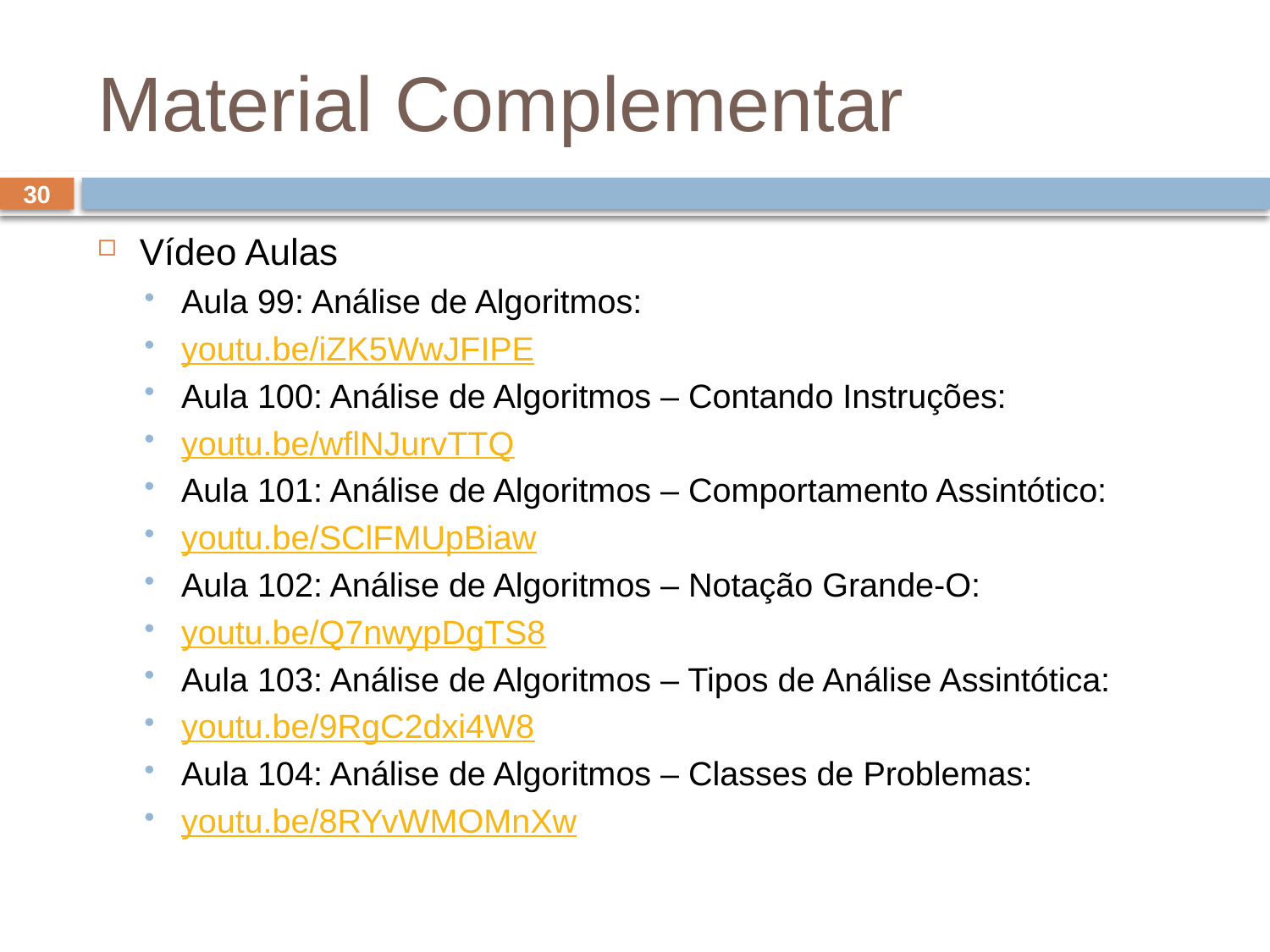

# Material Complementar
30
Vídeo Aulas
Aula 99: Análise de Algoritmos:
youtu.be/iZK5WwJFIPE
Aula 100: Análise de Algoritmos – Contando Instruções:
youtu.be/wflNJurvTTQ
Aula 101: Análise de Algoritmos – Comportamento Assintótico:
youtu.be/SClFMUpBiaw
Aula 102: Análise de Algoritmos – Notação Grande-O:
youtu.be/Q7nwypDgTS8
Aula 103: Análise de Algoritmos – Tipos de Análise Assintótica:
youtu.be/9RgC2dxi4W8
Aula 104: Análise de Algoritmos – Classes de Problemas:
youtu.be/8RYvWMOMnXw